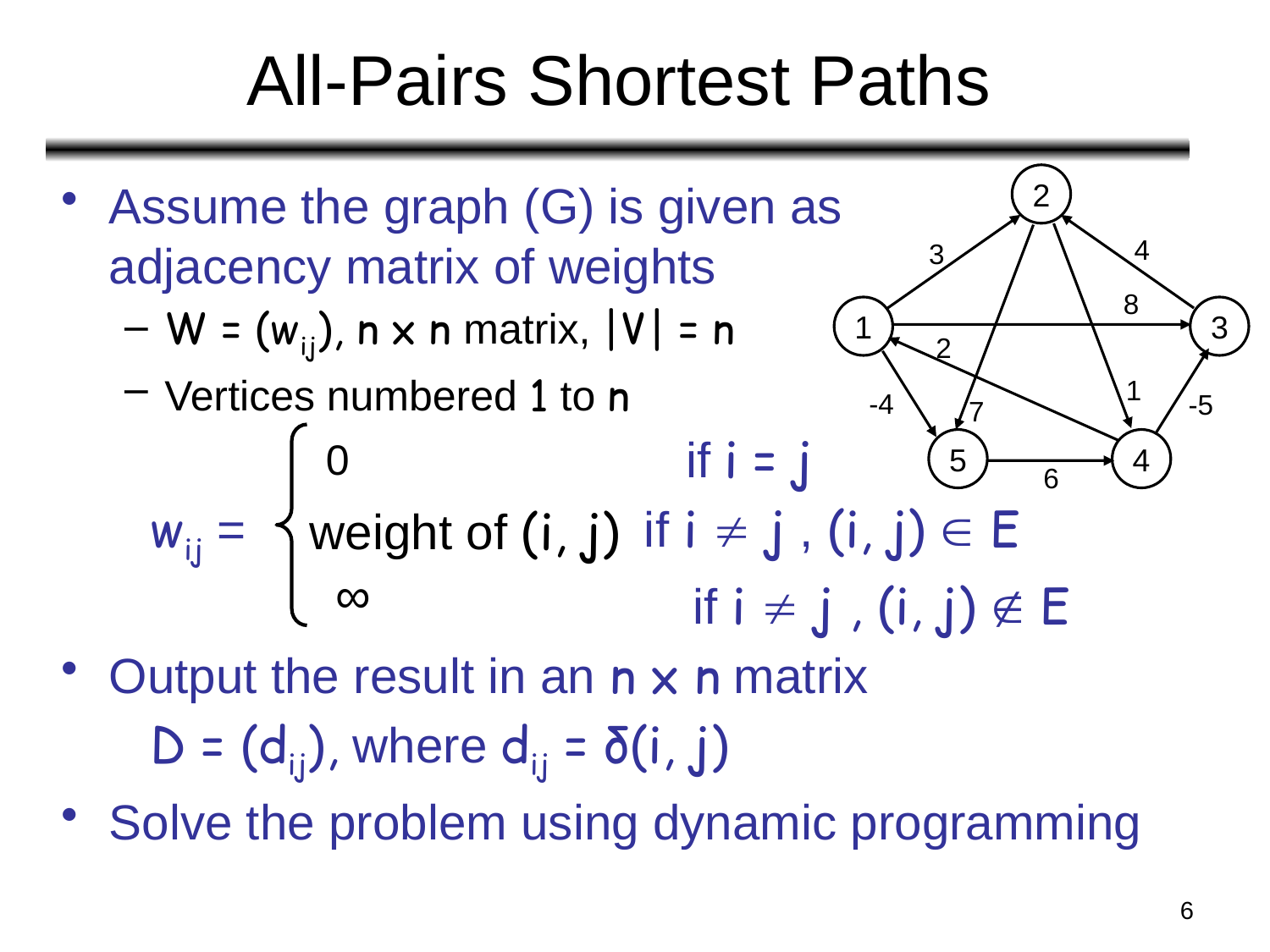

# All-Pairs Shortest Paths
2

4
3
8
1
3
2

1
-4
-5
7
5
4
6

Assume the graph (G) is given as 		adjacency matrix of weights
W = (wij), n x n matrix, |V| = n
Vertices numbered 1 to n
			          	     if i = j
	   wij =                             if i ≠ j , (i, j) ∈ E
			                        if i ≠ j , (i, j) ∉ E
Output the result in an n x n matrix
	   D = (dij), where dij = δ(i, j)
Solve the problem using dynamic programming

0
weight of (i, j)
∞
6